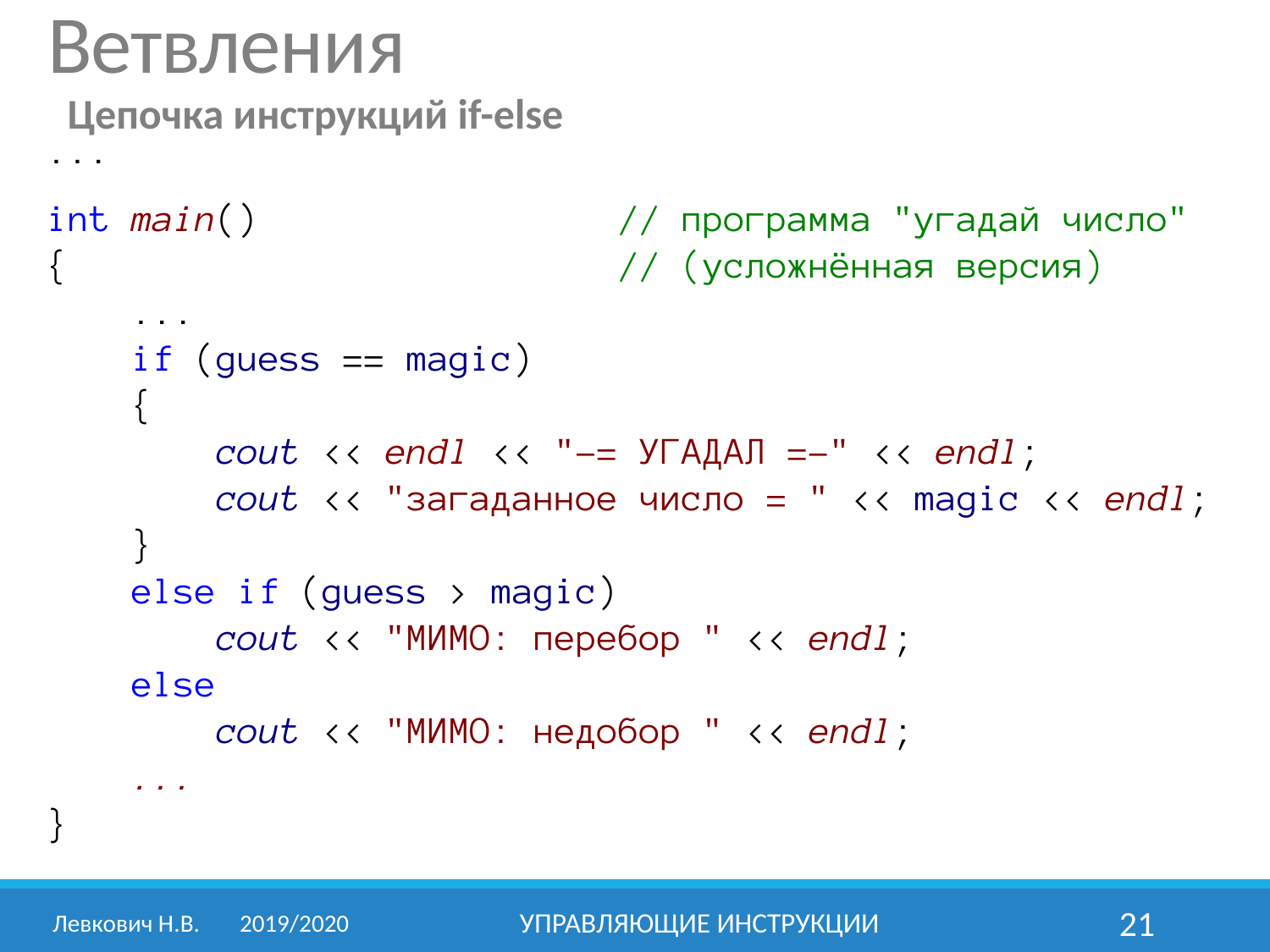

Ветвления
Цепочка инструкций if-else
...
int main()                 // программа "угадай число"
{                          // (усложнённая версия)
    ...
    if (guess == magic)
    {
        cout << endl << "-= УГАДАЛ =-" << endl;
        cout << "загаданное число = " << magic << endl;
    }
    else if (guess > magic)
        cout << "МИМО: перебор " << endl;
    else
        cout << "МИМО: недобор " << endl;
    ...
}
Левкович Н.В.	2019/2020
Управляющие инструкции
21